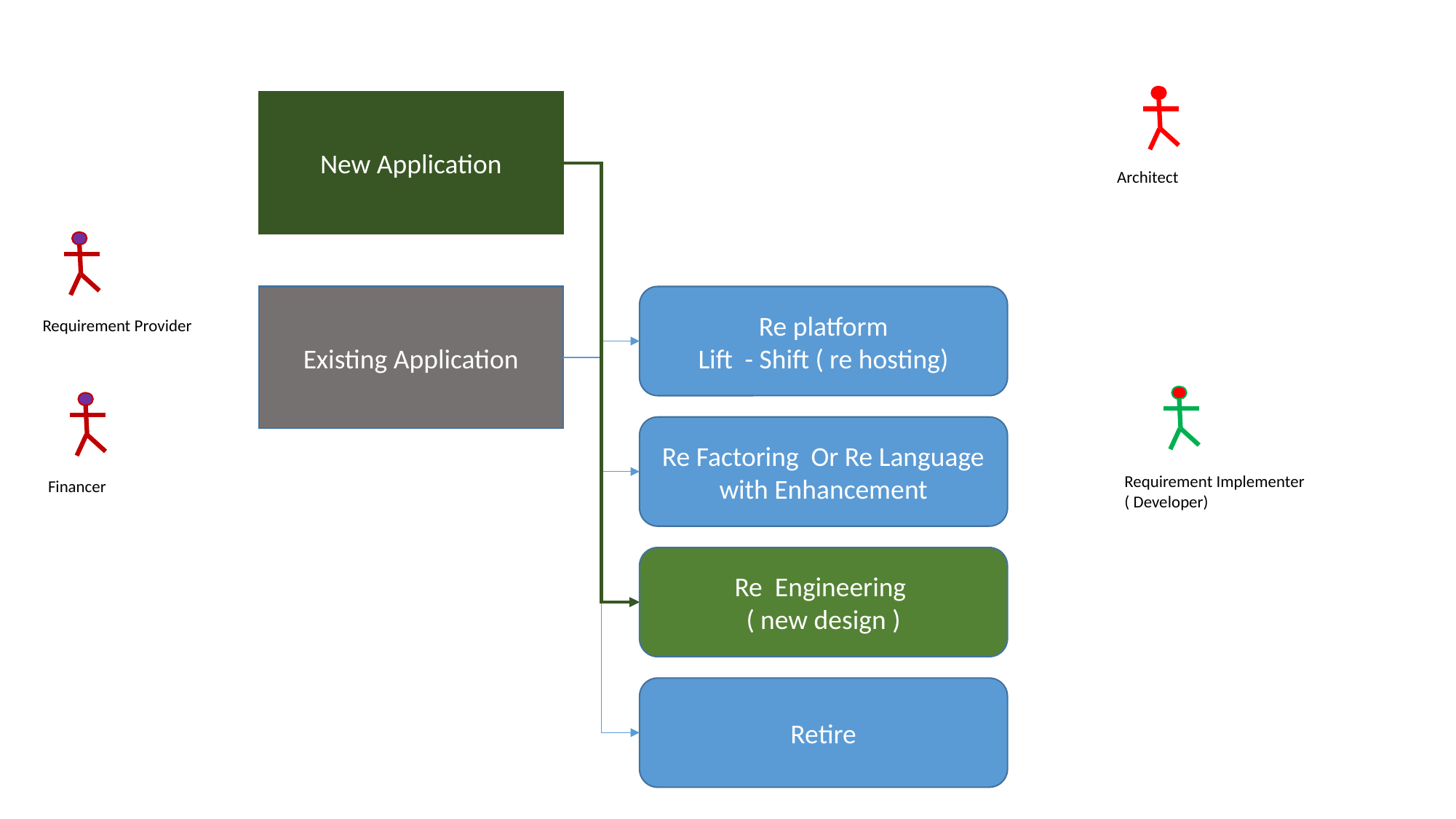

Architect
New Application

Requirement Provider
Existing Application
Re platform
Lift  - Shift ( re hosting)

Requirement Implementer
( Developer)

Financer
Re Factoring  Or Re Language with Enhancement
Re  Engineering
( new design )
Retire